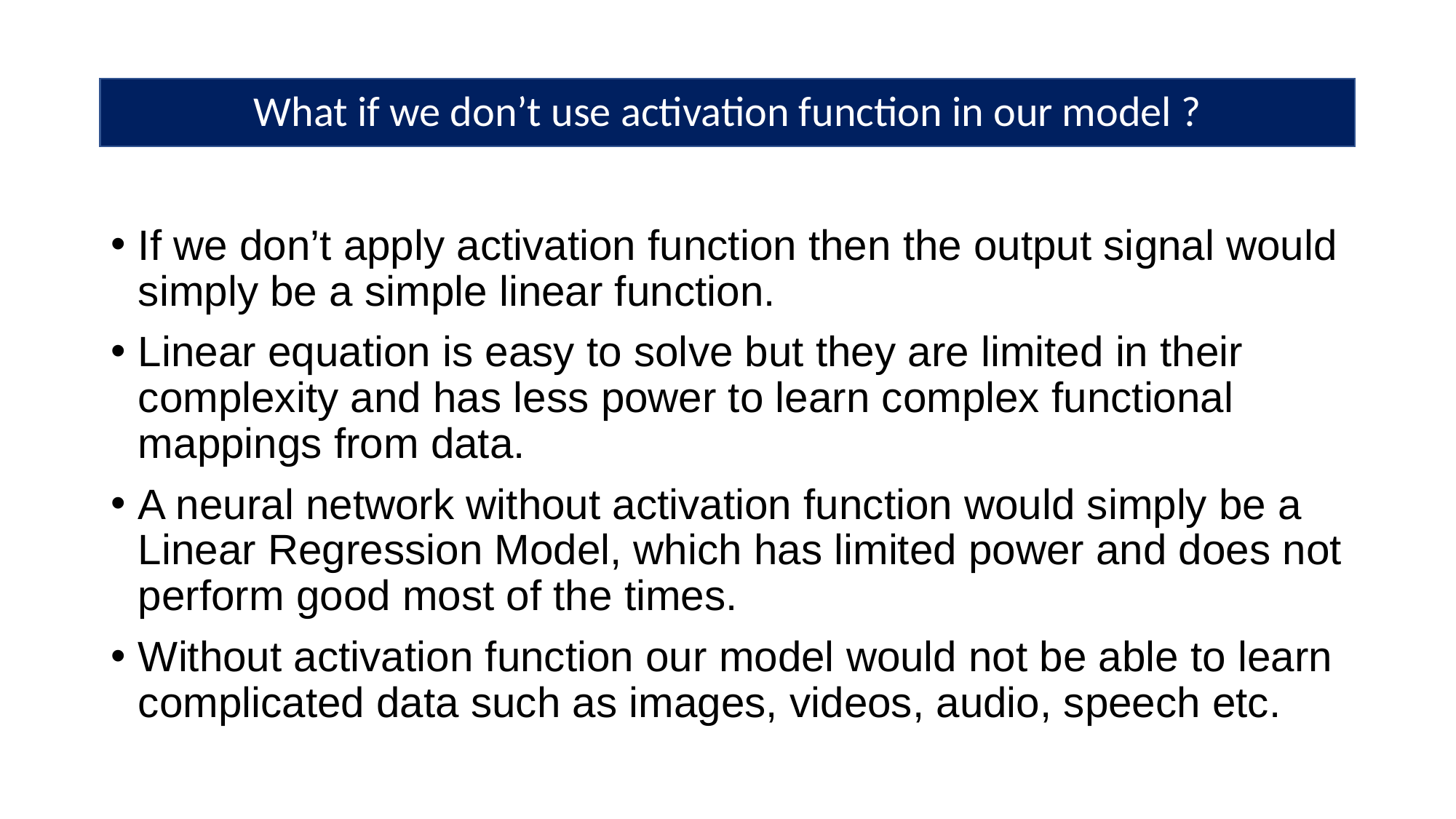

# What if we don’t use activation function in our model ?
If we don’t apply activation function then the output signal would simply be a simple linear function.
Linear equation is easy to solve but they are limited in their complexity and has less power to learn complex functional mappings from data.
A neural network without activation function would simply be a Linear Regression Model, which has limited power and does not perform good most of the times.
Without activation function our model would not be able to learn complicated data such as images, videos, audio, speech etc.